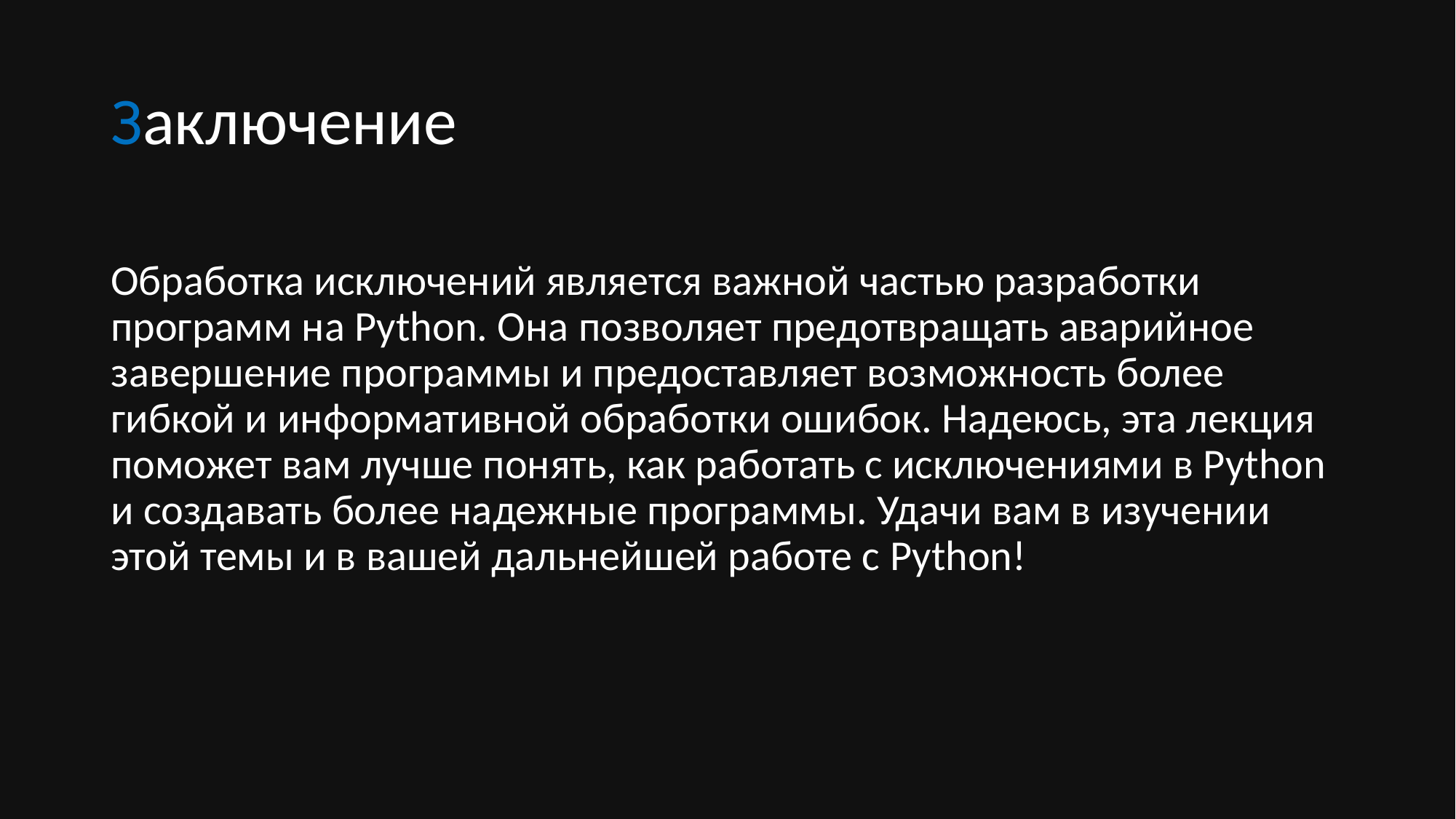

# Заключение
Обработка исключений является важной частью разработки программ на Python. Она позволяет предотвращать аварийное завершение программы и предоставляет возможность более гибкой и информативной обработки ошибок. Надеюсь, эта лекция поможет вам лучше понять, как работать с исключениями в Python и создавать более надежные программы. Удачи вам в изучении этой темы и в вашей дальнейшей работе с Python!